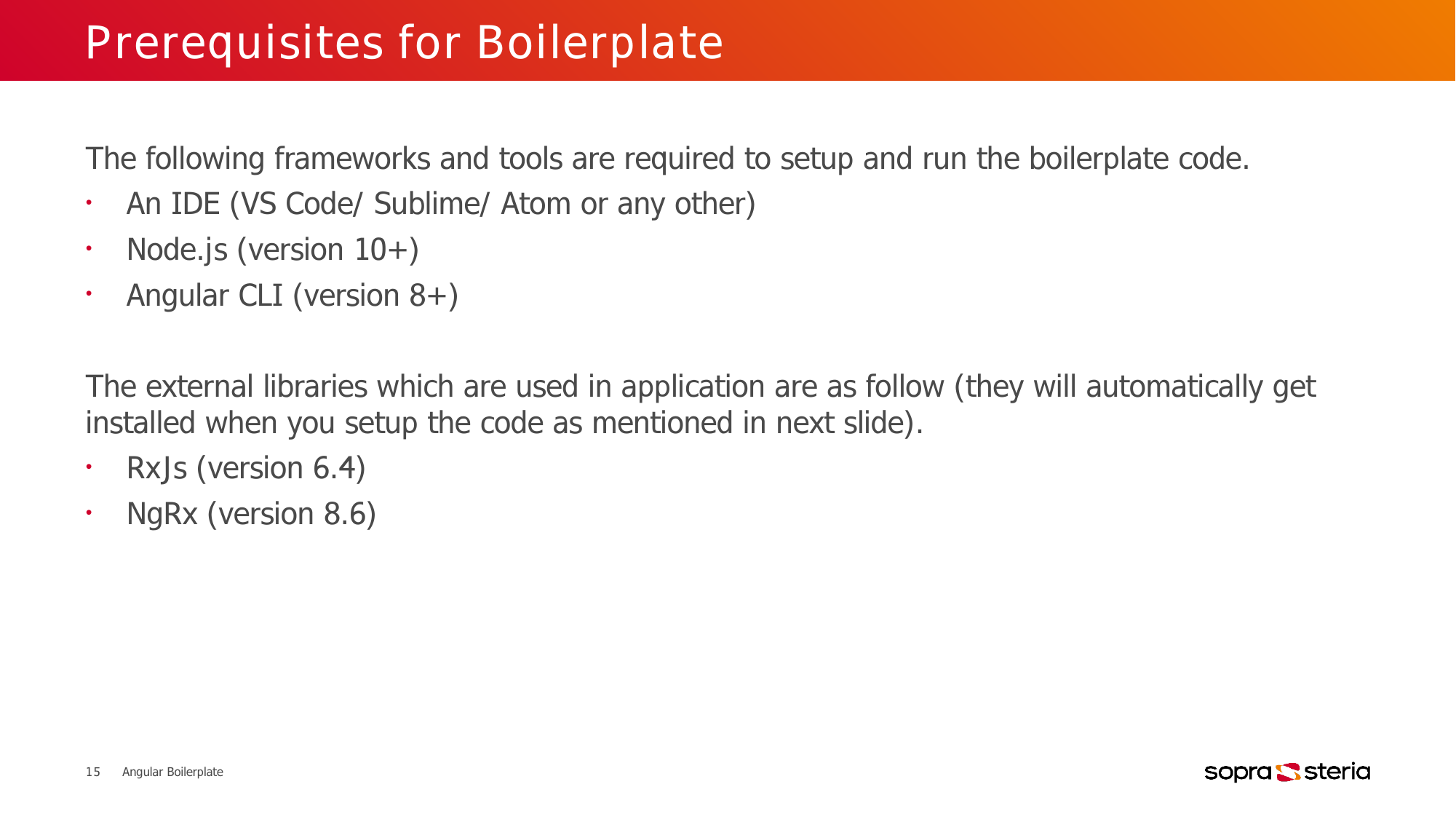

# Prerequisites for Boilerplate

The following frameworks and tools are required to setup and run the boilerplate code.
An IDE (VS Code/ Sublime/ Atom or any other)
Node.js (version 10+)
Angular CLI (version 8+)

The external libraries which are used in application are as follow (they will automatically get installed when you setup the code as mentioned in next slide).
RxJs (version 6.4)
NgRx (version 8.6)
15
Angular Boilerplate